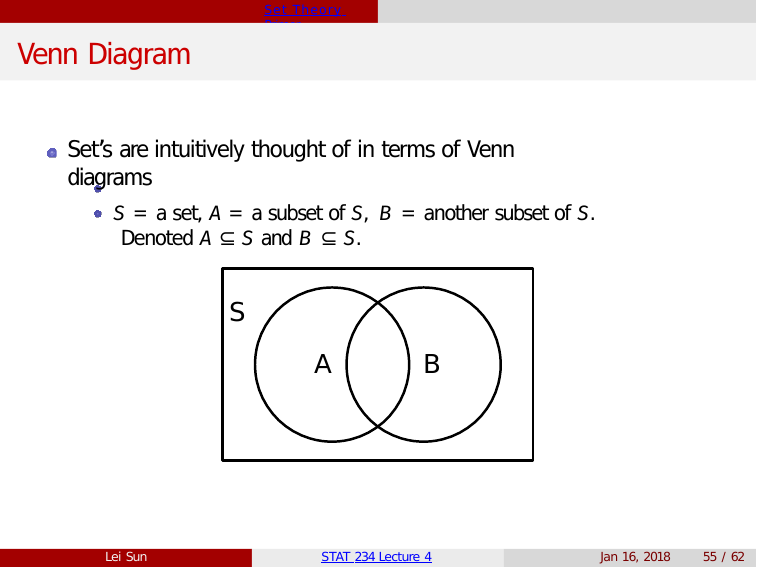

Set Theory Primer

# Venn Diagram
Set’s are intuitively thought of in terms of Venn   diagrams
S = a set, A = a subset of S, B = another subset of S.  Denoted A ⊆ S and B ⊆ S.

S

A
B

Lei Sun
STAT 234 Lecture 4
Jan 16, 2018
55 / 62